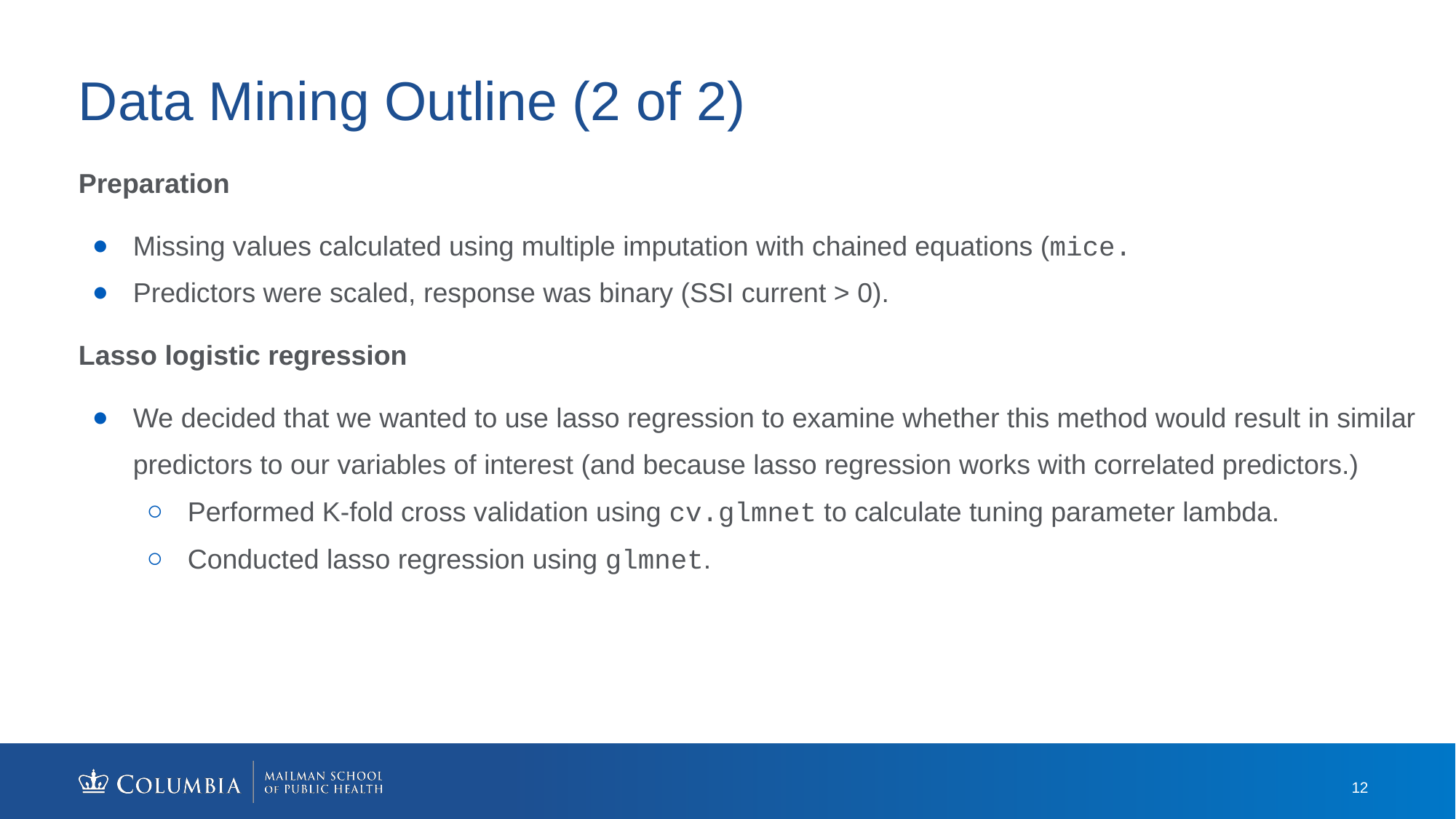

# Data Mining Outline (2 of 2)
Preparation
Missing values calculated using multiple imputation with chained equations (mice.
Predictors were scaled, response was binary (SSI current > 0).
Lasso logistic regression
We decided that we wanted to use lasso regression to examine whether this method would result in similar predictors to our variables of interest (and because lasso regression works with correlated predictors.)
Performed K-fold cross validation using cv.glmnet to calculate tuning parameter lambda.
Conducted lasso regression using glmnet.